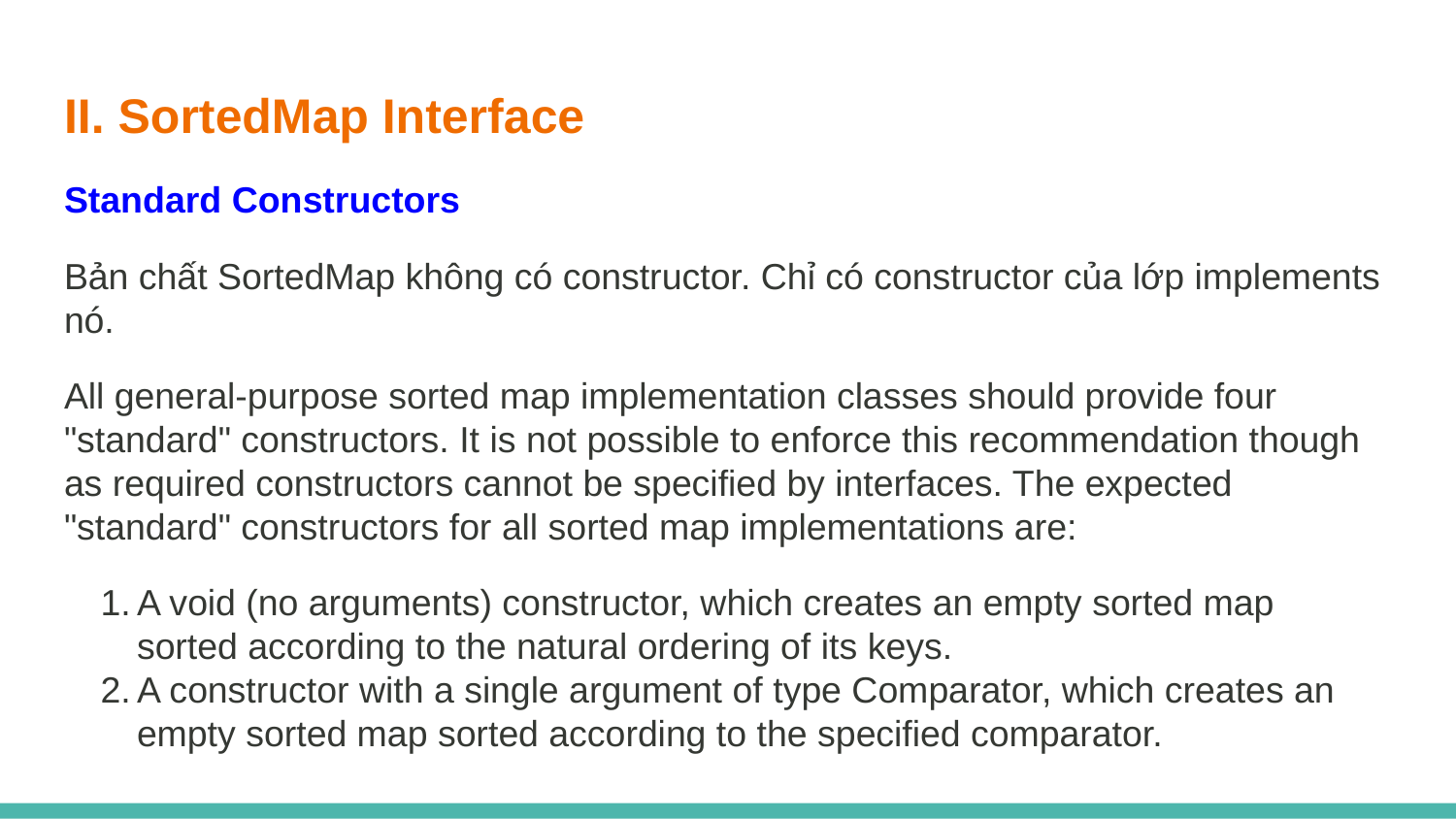

# II. SortedMap Interface
Standard Constructors
Bản chất SortedMap không có constructor. Chỉ có constructor của lớp implements nó.
All general-purpose sorted map implementation classes should provide four "standard" constructors. It is not possible to enforce this recommendation though as required constructors cannot be specified by interfaces. The expected "standard" constructors for all sorted map implementations are:
A void (no arguments) constructor, which creates an empty sorted map sorted according to the natural ordering of its keys.
A constructor with a single argument of type Comparator, which creates an empty sorted map sorted according to the specified comparator.